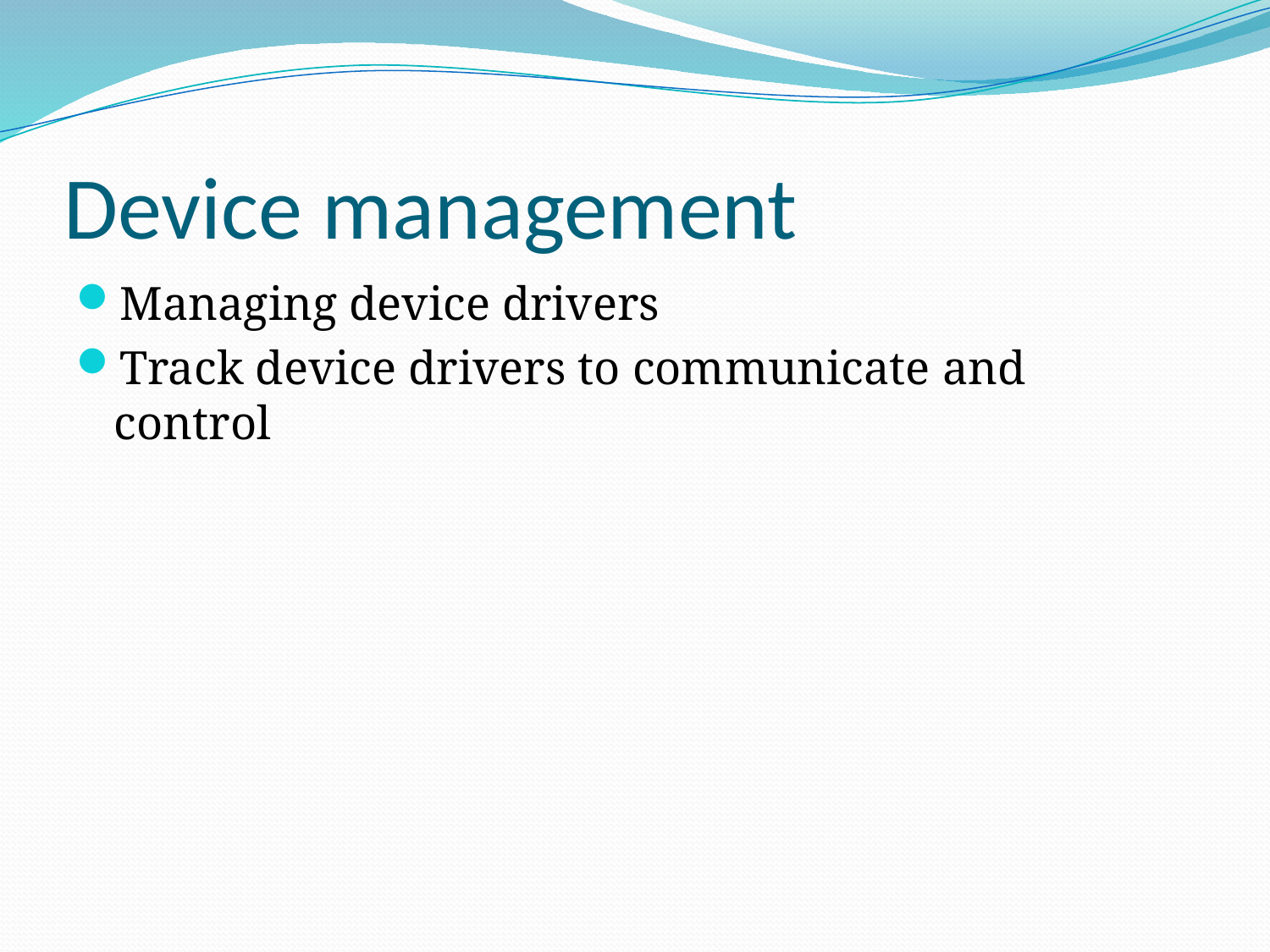

# Device management
Managing device drivers
Track device drivers to communicate and control